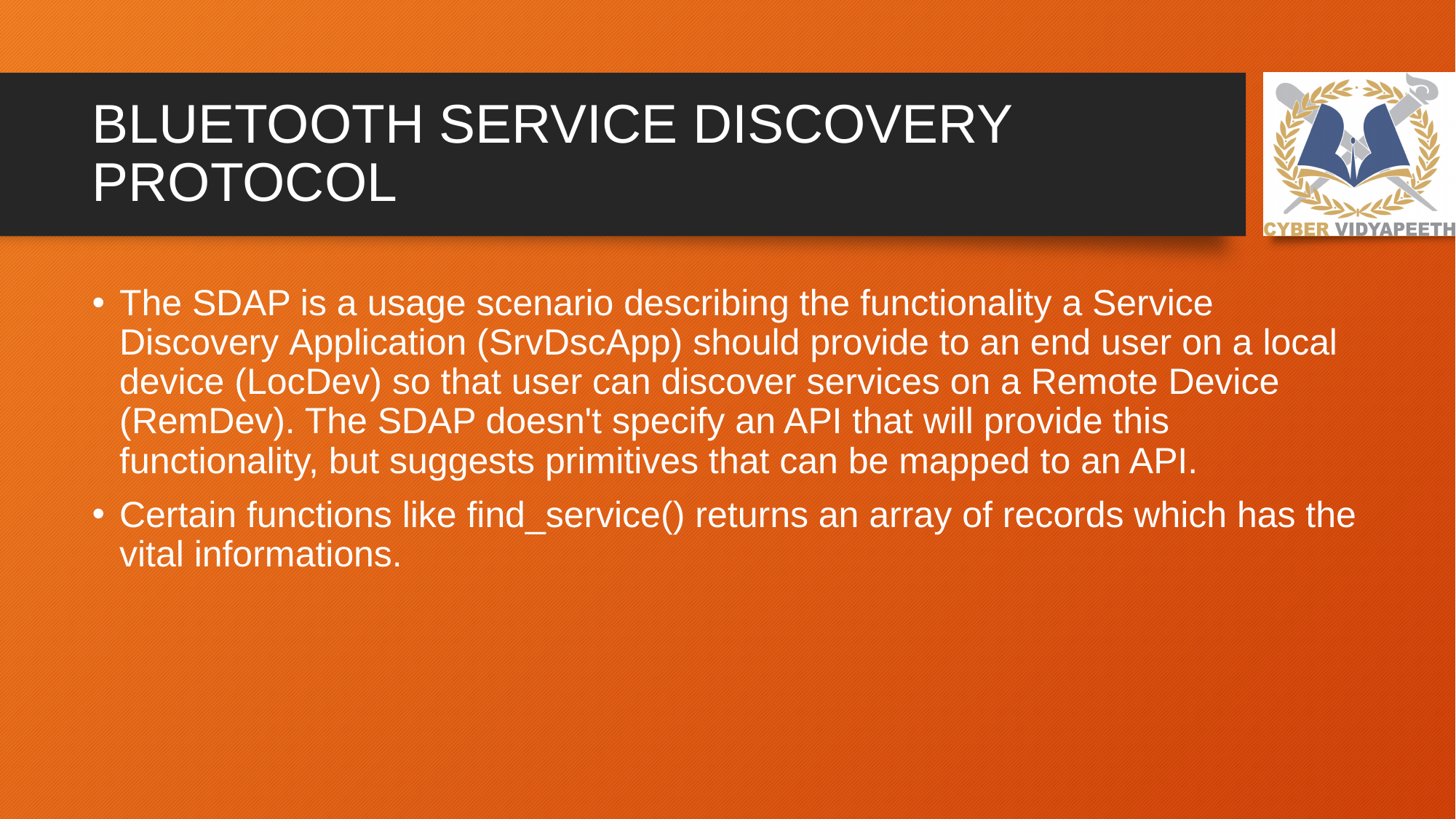

# BLUETOOTH SERVICE DISCOVERY PROTOCOL
The SDAP is a usage scenario describing the functionality a Service Discovery Application (SrvDscApp) should provide to an end user on a local device (LocDev) so that user can discover services on a Remote Device (RemDev). The SDAP doesn't specify an API that will provide this functionality, but suggests primitives that can be mapped to an API.
Certain functions like find_service() returns an array of records which has the vital informations.